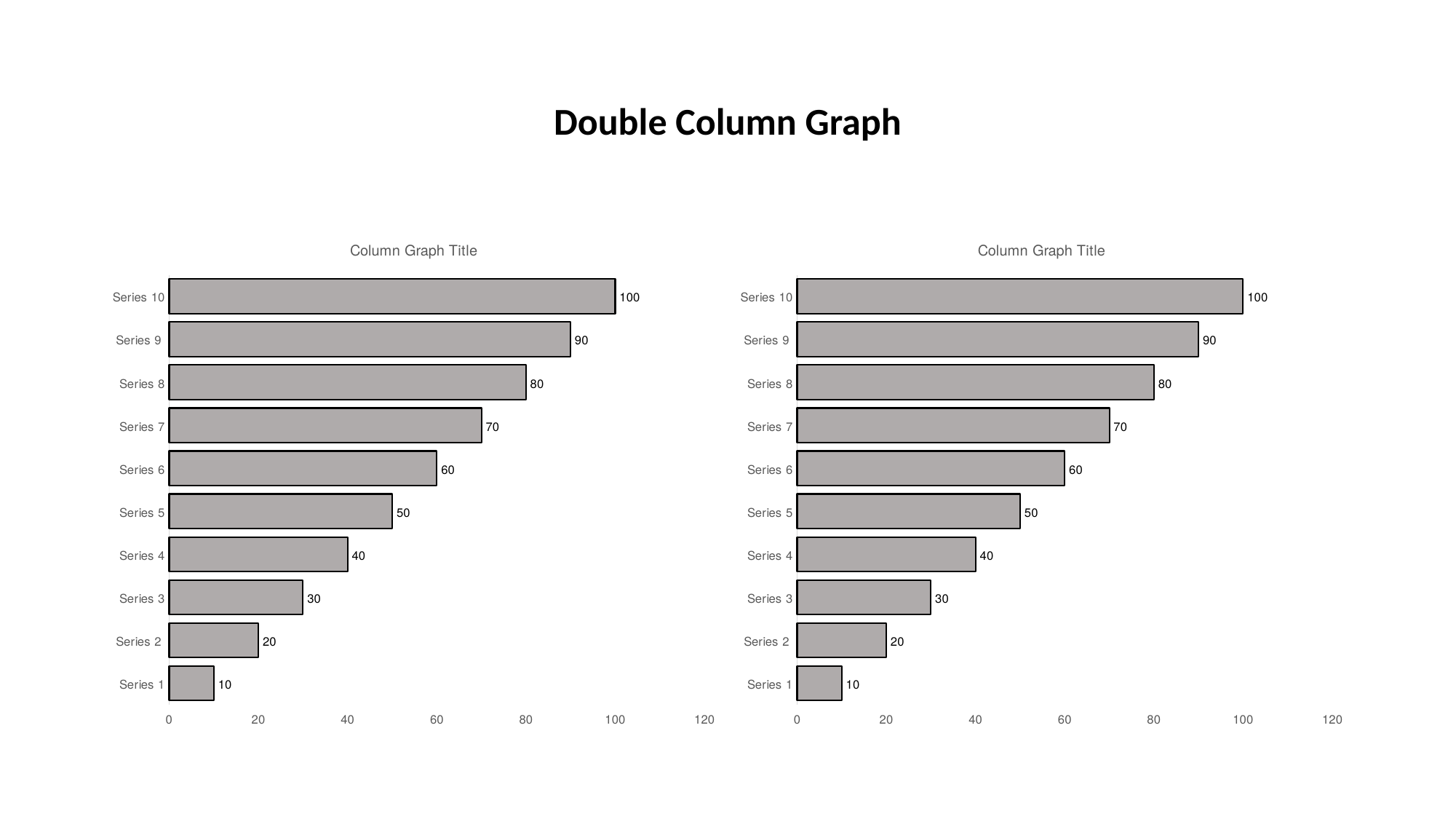

# Double Column Graph

### Chart: Column Graph Title

| Category | Count |
|---|---|
| Series 1 | 10.0 |
| Series 2  | 20.0 |
| Series 3 | 30.0 |
| Series 4 | 40.0 |
| Series 5 | 50.0 |
| Series 6 | 60.0 |
| Series 7 | 70.0 |
| Series 8 | 80.0 |
| Series 9  | 90.0 |
| Series 10 | 100.0 |

### Chart: Column Graph Title

| Category | Count |
|---|---|
| Series 1 | 10.0 |
| Series 2  | 20.0 |
| Series 3 | 30.0 |
| Series 4 | 40.0 |
| Series 5 | 50.0 |
| Series 6 | 60.0 |
| Series 7 | 70.0 |
| Series 8 | 80.0 |
| Series 9  | 90.0 |
| Series 10 | 100.0 |